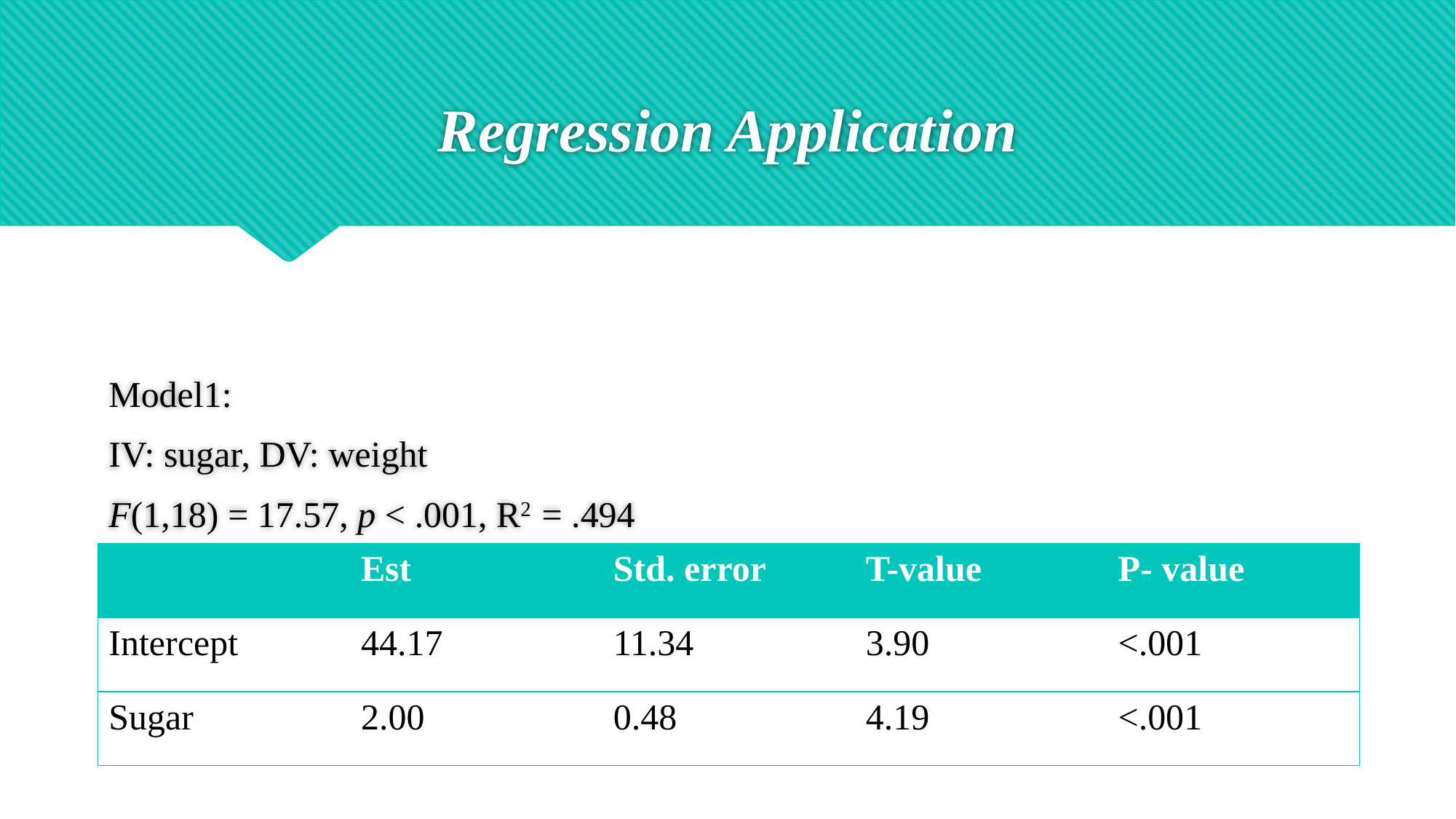

# Regression Application
Model1:
IV: sugar, DV: weight
F(1,18) = 17.57, p < .001, R2  = .494

|  | Est | Std. error | T-value | P- value |
| --- | --- | --- | --- | --- |
| Intercept | 44.17 | 11.34 | 3.90 | <.001 |
| Sugar | 2.00 | 0.48 | 4.19 | <.001 |